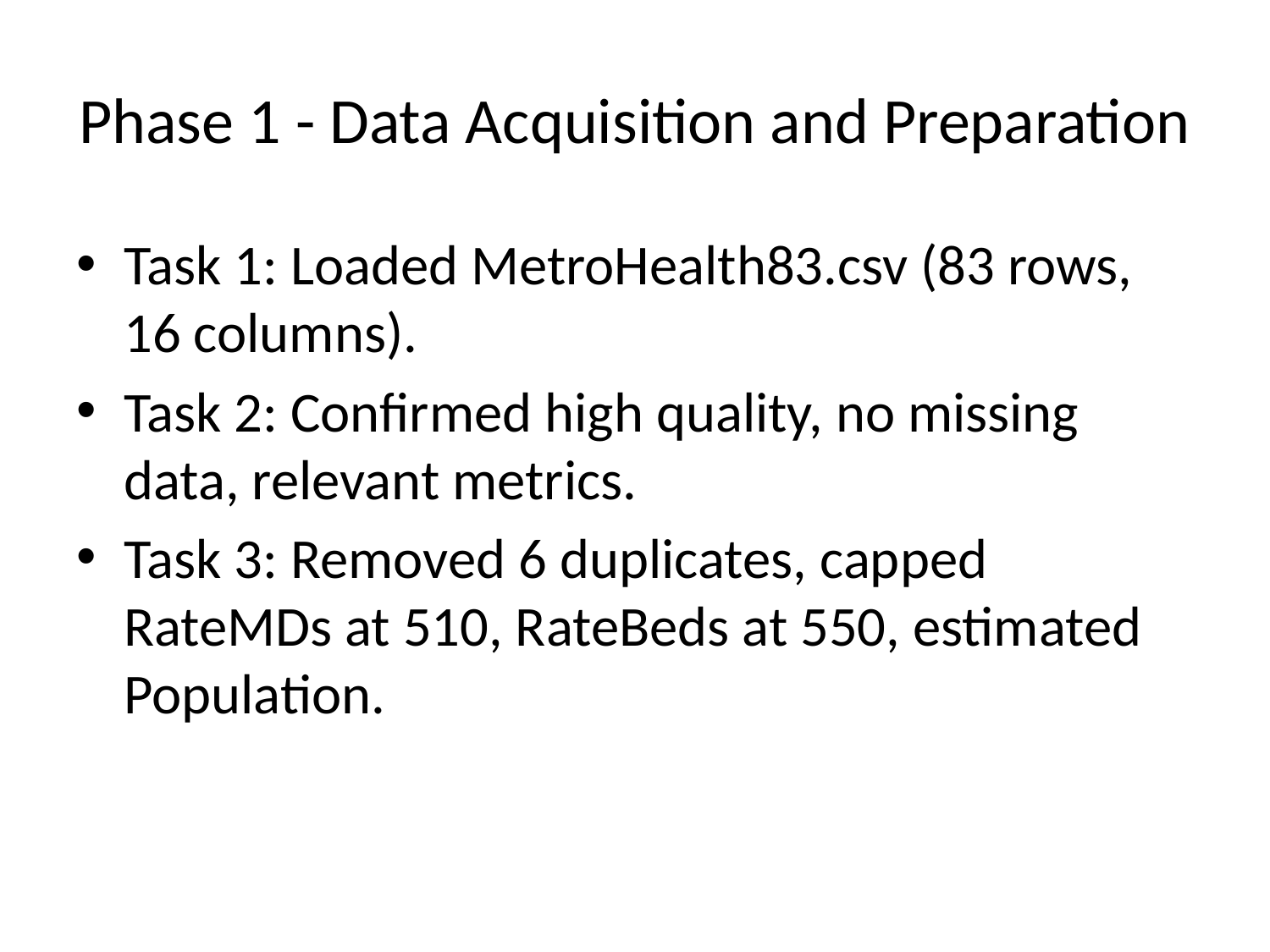

# Phase 1 - Data Acquisition and Preparation
Task 1: Loaded MetroHealth83.csv (83 rows, 16 columns).
Task 2: Confirmed high quality, no missing data, relevant metrics.
Task 3: Removed 6 duplicates, capped RateMDs at 510, RateBeds at 550, estimated Population.